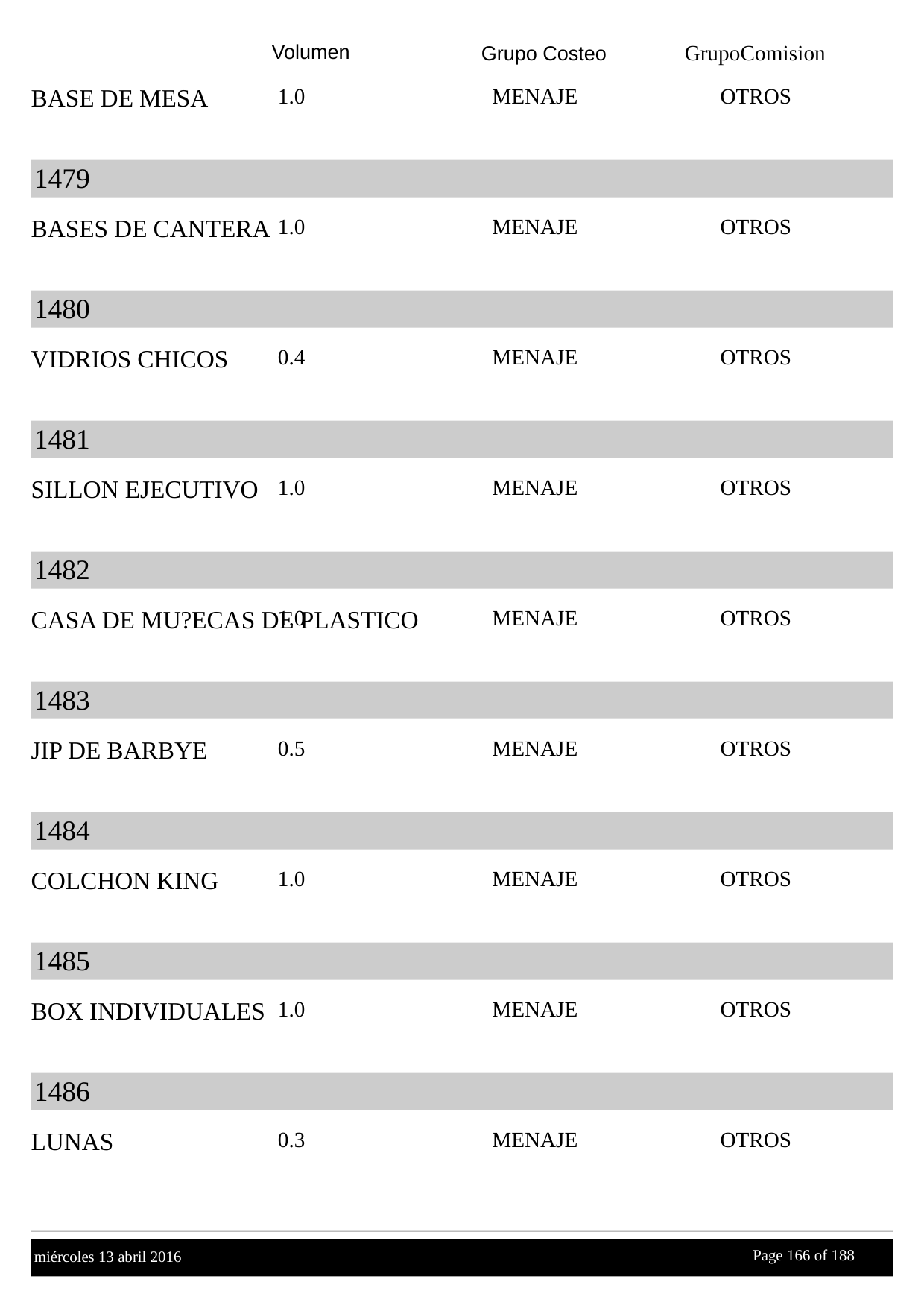

Volumen
GrupoComision
Grupo Costeo
BASE DE MESA
1.0
MENAJE
OTROS

1479
BASES DE CANTERA
1.0
MENAJE
OTROS

1480
VIDRIOS CHICOS
0.4
MENAJE
OTROS

1481
SILLON EJECUTIVO
1.0
MENAJE
OTROS

1482
CASA DE MU?ECAS DE PLASTICO
1.0
MENAJE
OTROS

1483
JIP DE BARBYE
0.5
MENAJE
OTROS

1484
COLCHON KING
1.0
MENAJE
OTROS

1485
BOX INDIVIDUALES
1.0
MENAJE
OTROS

1486
LUNAS
0.3
MENAJE
OTROS

Page 166 of
 188
miércoles 13 abril 2016